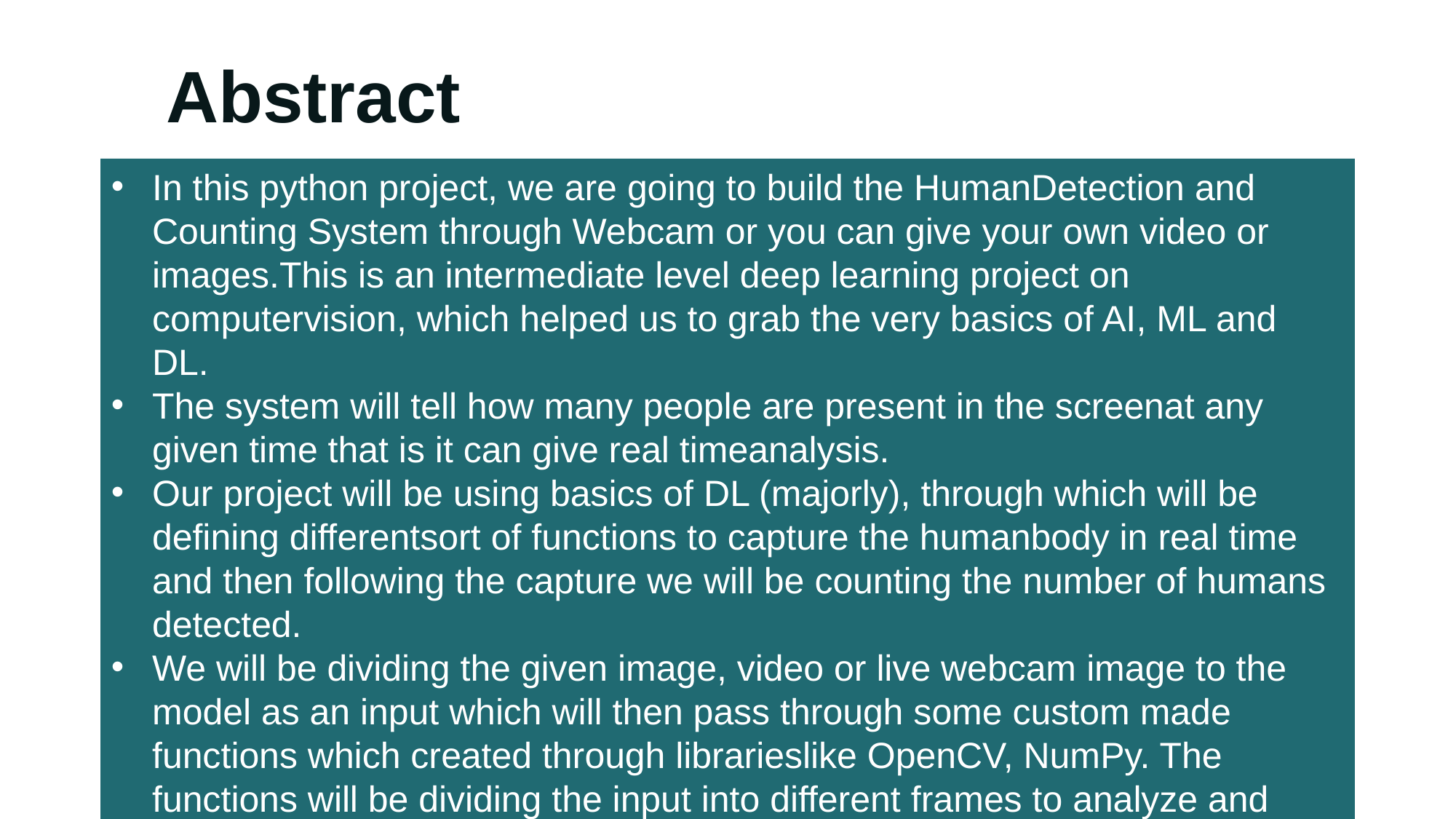

Abstract
In this python project, we are going to build the HumanDetection and Counting System through Webcam or you can give your own video or images.This is an intermediate level deep learning project on computervision, which helped us to grab the very basics of AI, ML and DL.
The system will tell how many people are present in the screenat any given time that is it can give real timeanalysis.
Our project will be using basics of DL (majorly), through which will be defining differentsort of functions to capture the humanbody in real time and then following the capture we will be counting the number of humans detected.
We will be dividing the given image, video or live webcam image to the model as an input which will then pass through some custom made functions which created through librarieslike OpenCV, NumPy. The functions will be dividing the input into different frames to analyze and show the output.